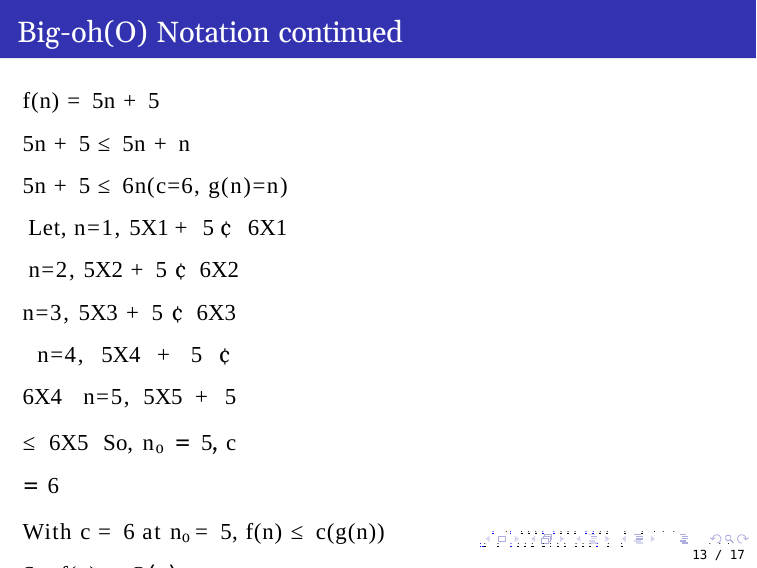

# Big-oh(O) Notation continued
f(n) = 5n + 5
5n + 5 ≤ 5n + n
5n + 5 ≤ 6n(c=6, g(n)=n)  Let, n=1, 5X1 + 5 ¢ 6X1  n=2, 5X2 + 5 ¢ 6X2
n=3, 5X3 + 5 ¢ 6X3  n=4, 5X4 + 5 ¢ 6X4  n=5, 5X5 + 5 ≤ 6X5  So, n0  = 5, c = 6
With c = 6 at n0 = 5, f(n) ≤ c(g(n))  So, f(n) = O(n)
. . . . . . . . . . . . . . .  .  .  . . .
. . . . . . . . . . . . . . . .  .	. . .
13 / 17